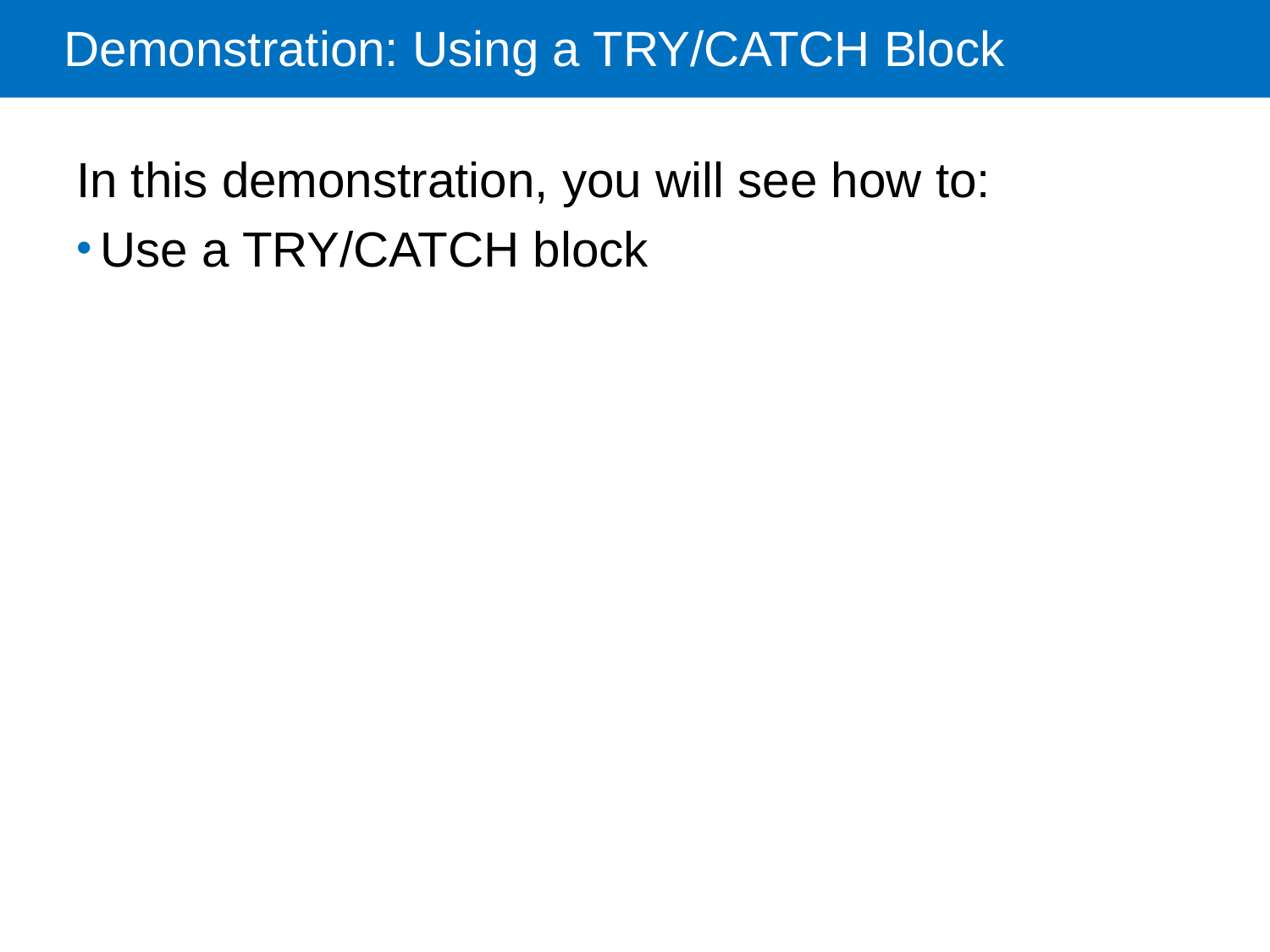

# Demonstration: Using a TRY/CATCH Block
In this demonstration, you will see how to:
Use a TRY/CATCH block